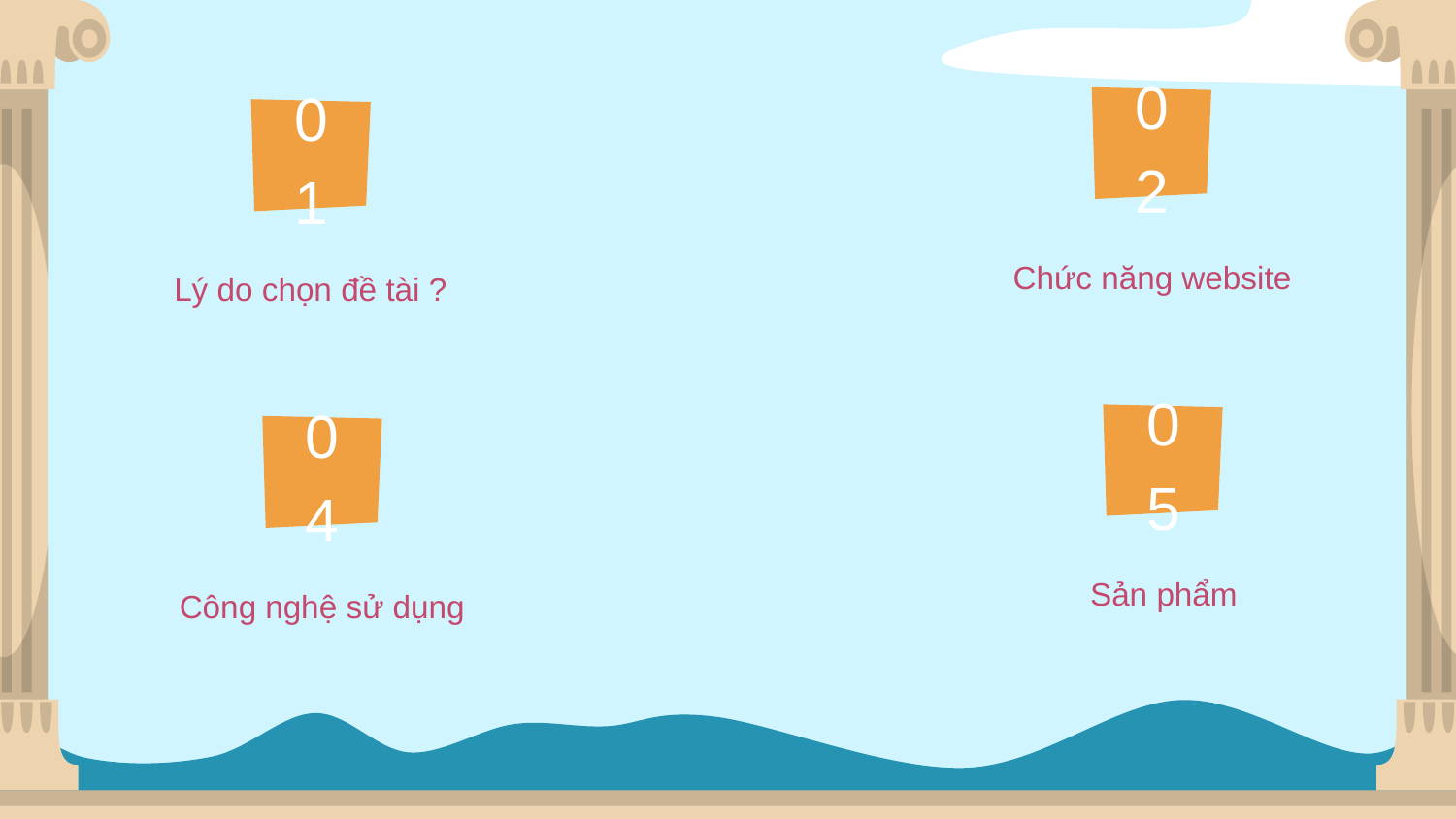

02

01
Chức năng website
Lý do chọn đề tài ?

05

04
Sản phẩm
Công nghệ sử dụng